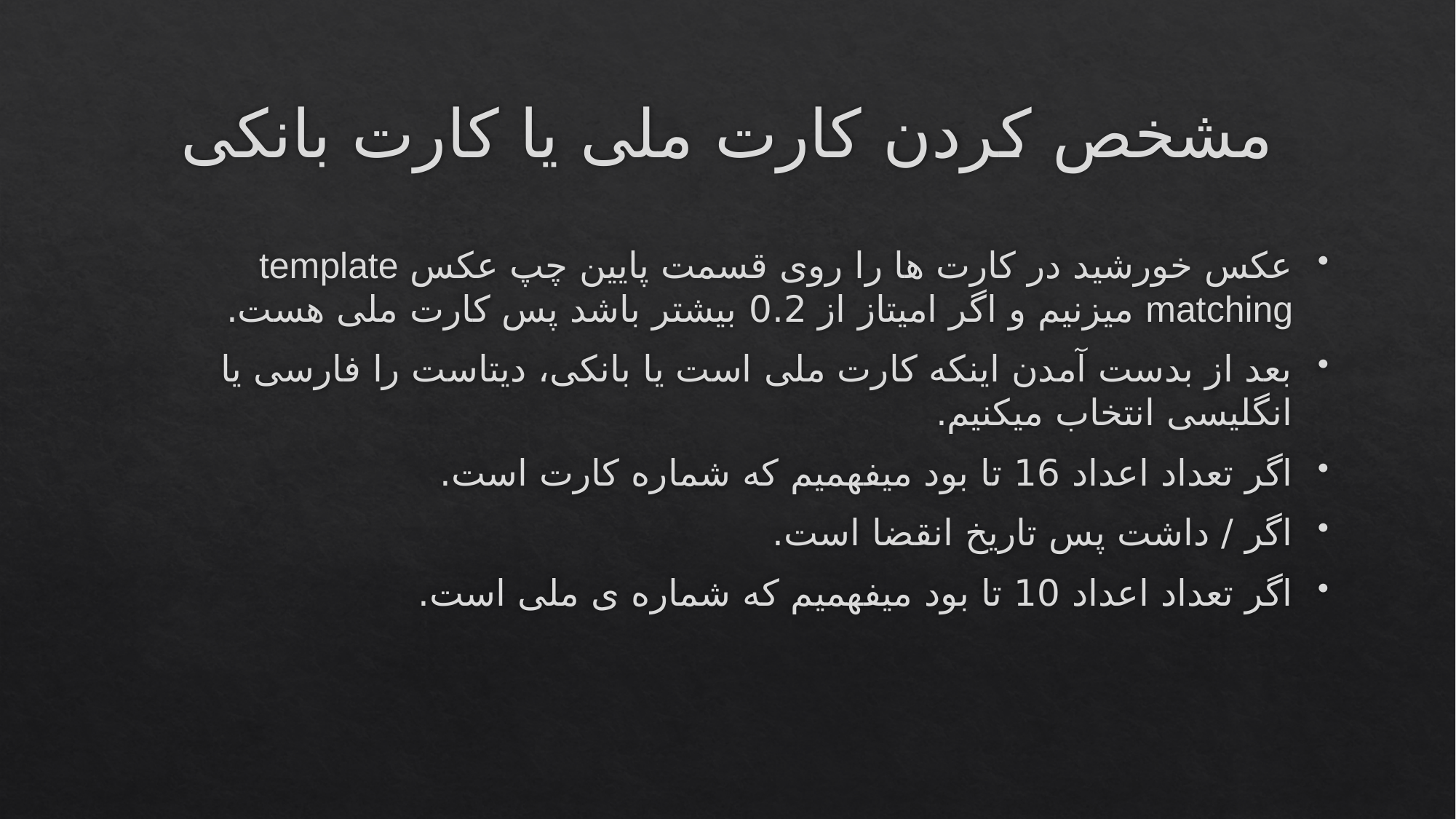

# مشخص کردن کارت ملی یا کارت بانکی
عکس خورشید در کارت ها را روی قسمت پایین چپ عکس template matching میزنیم و اگر امیتاز از 0.2 بیشتر باشد پس کارت ملی هست.
بعد از بدست آمدن اینکه کارت ملی است یا بانکی، دیتاست را فارسی یا انگلیسی انتخاب میکنیم.
اگر تعداد اعداد 16 تا بود میفهمیم که شماره کارت است.
اگر / داشت پس تاریخ انقضا است.
اگر تعداد اعداد 10 تا بود میفهمیم که شماره ی ملی است.